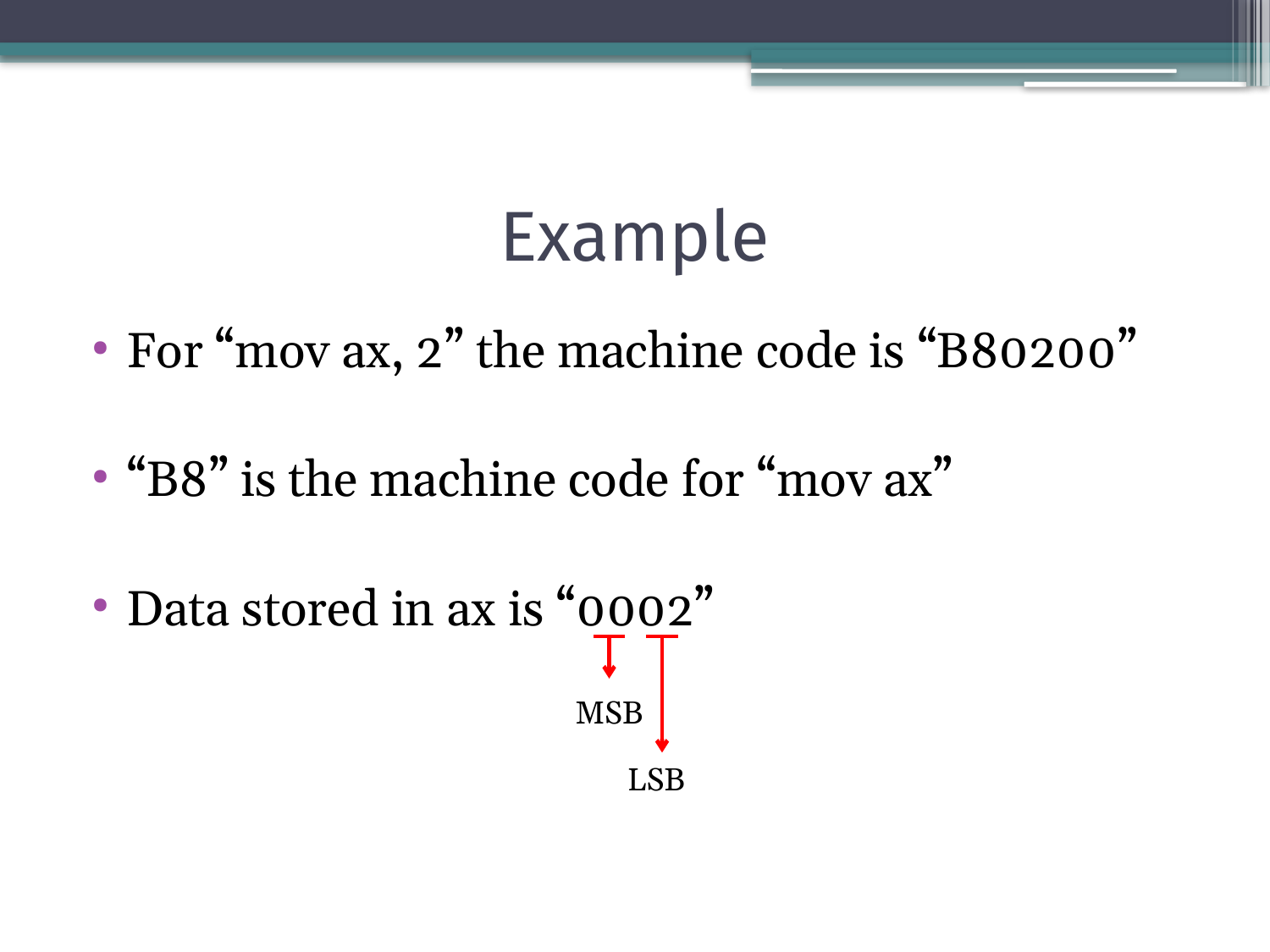

# Example
For “mov ax, 2” the machine code is “B80200”

“B8” is the machine code for “mov ax”

Data stored in ax is “0002”

MSB
LSB